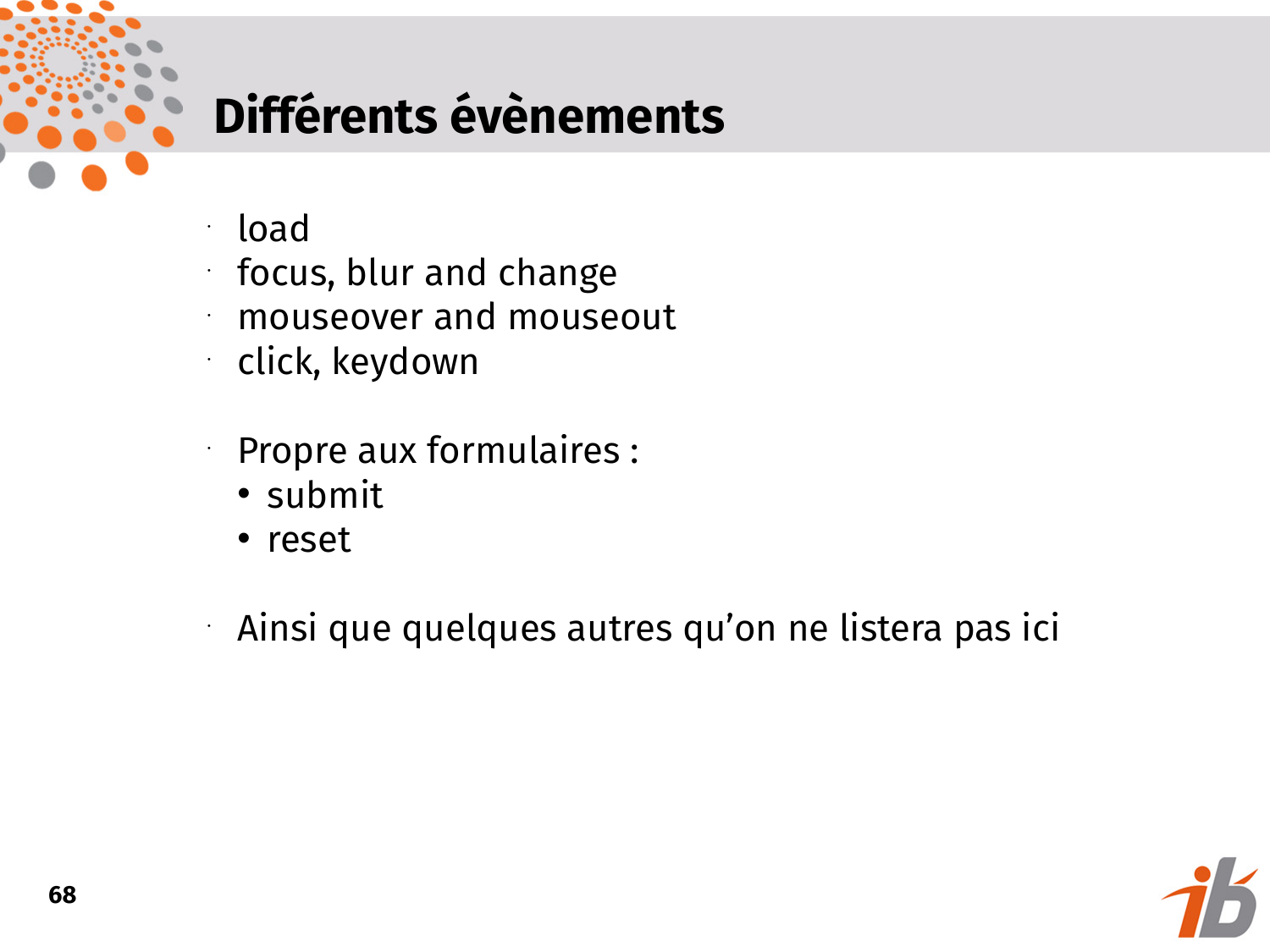

Différents évènements
load
focus, blur and change
mouseover and mouseout
click, keydown

Propre aux formulaires :
submit
reset

Ainsi que quelques autres qu’on ne listera pas ici

68